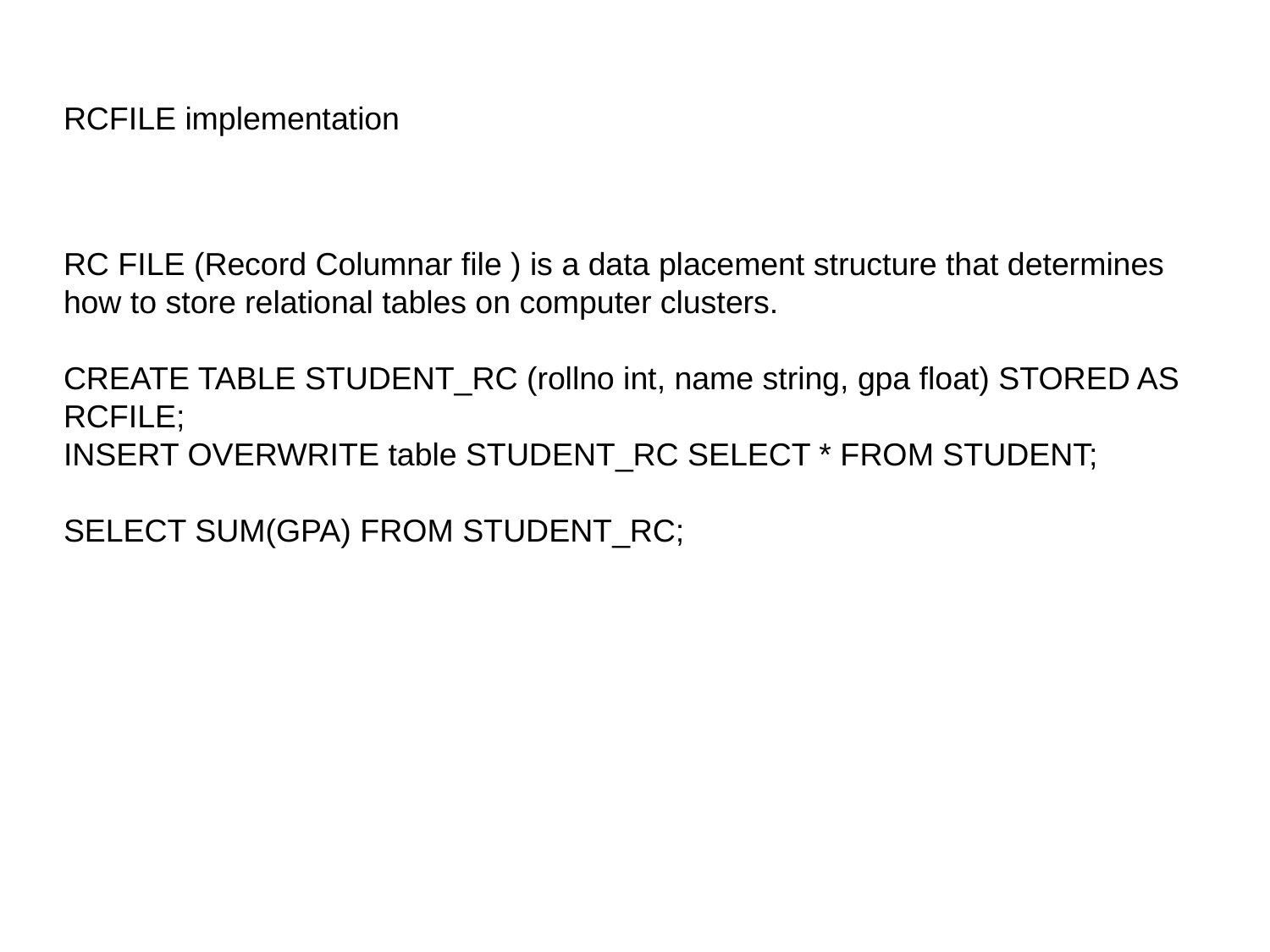

# RCFILE implementation
RC FILE (Record Columnar file ) is a data placement structure that determines how to store relational tables on computer clusters.

CREATE TABLE STUDENT_RC (rollno int, name string, gpa float) STORED AS RCFILE;
INSERT OVERWRITE table STUDENT_RC SELECT * FROM STUDENT;

SELECT SUM(GPA) FROM STUDENT_RC;